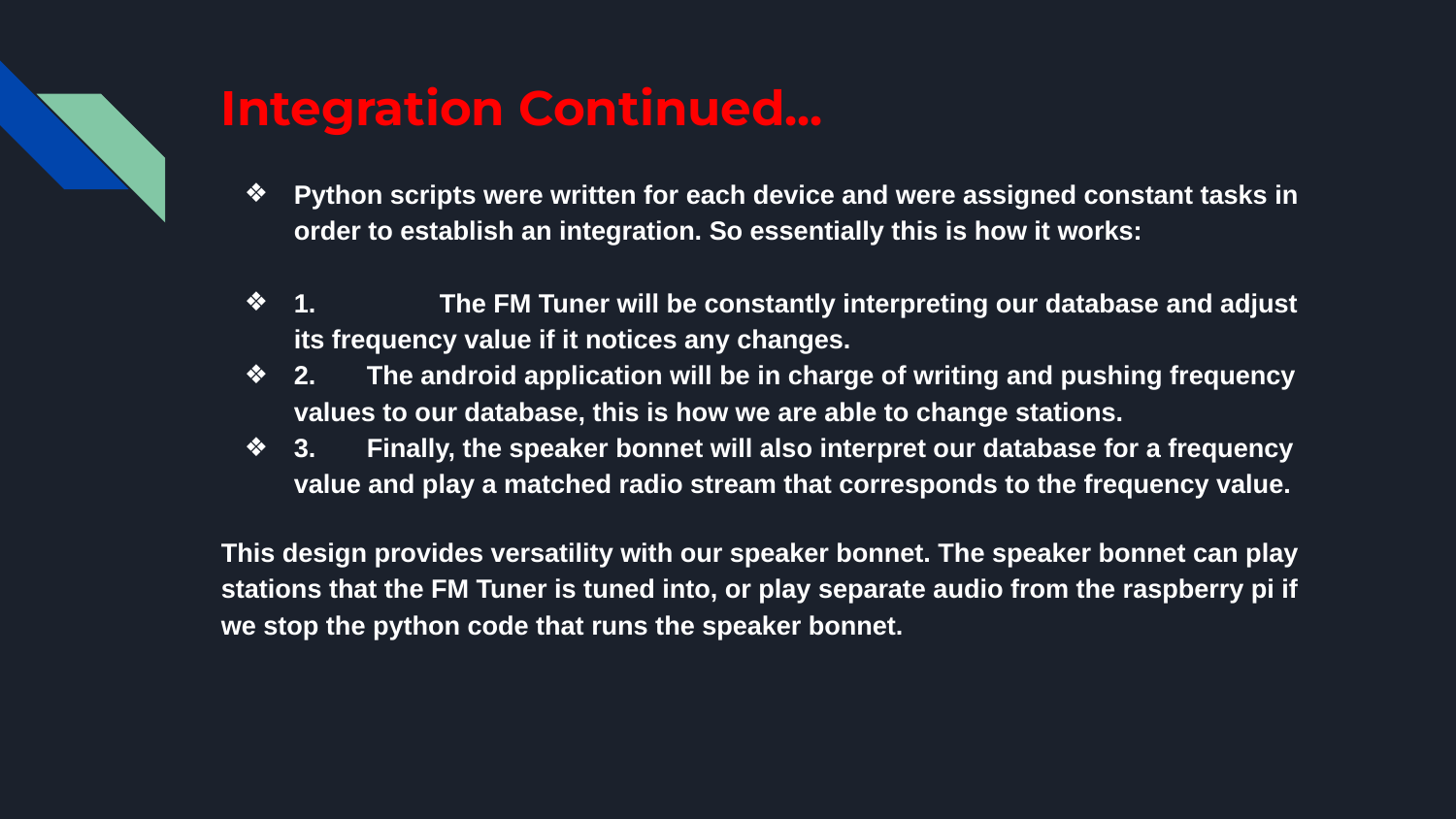

# Integration Continued...
Python scripts were written for each device and were assigned constant tasks in order to establish an integration. So essentially this is how it works:
1.	The FM Tuner will be constantly interpreting our database and adjust its frequency value if it notices any changes.
2.       The android application will be in charge of writing and pushing frequency values to our database, this is how we are able to change stations.
3.       Finally, the speaker bonnet will also interpret our database for a frequency value and play a matched radio stream that corresponds to the frequency value.
This design provides versatility with our speaker bonnet. The speaker bonnet can play stations that the FM Tuner is tuned into, or play separate audio from the raspberry pi if we stop the python code that runs the speaker bonnet.